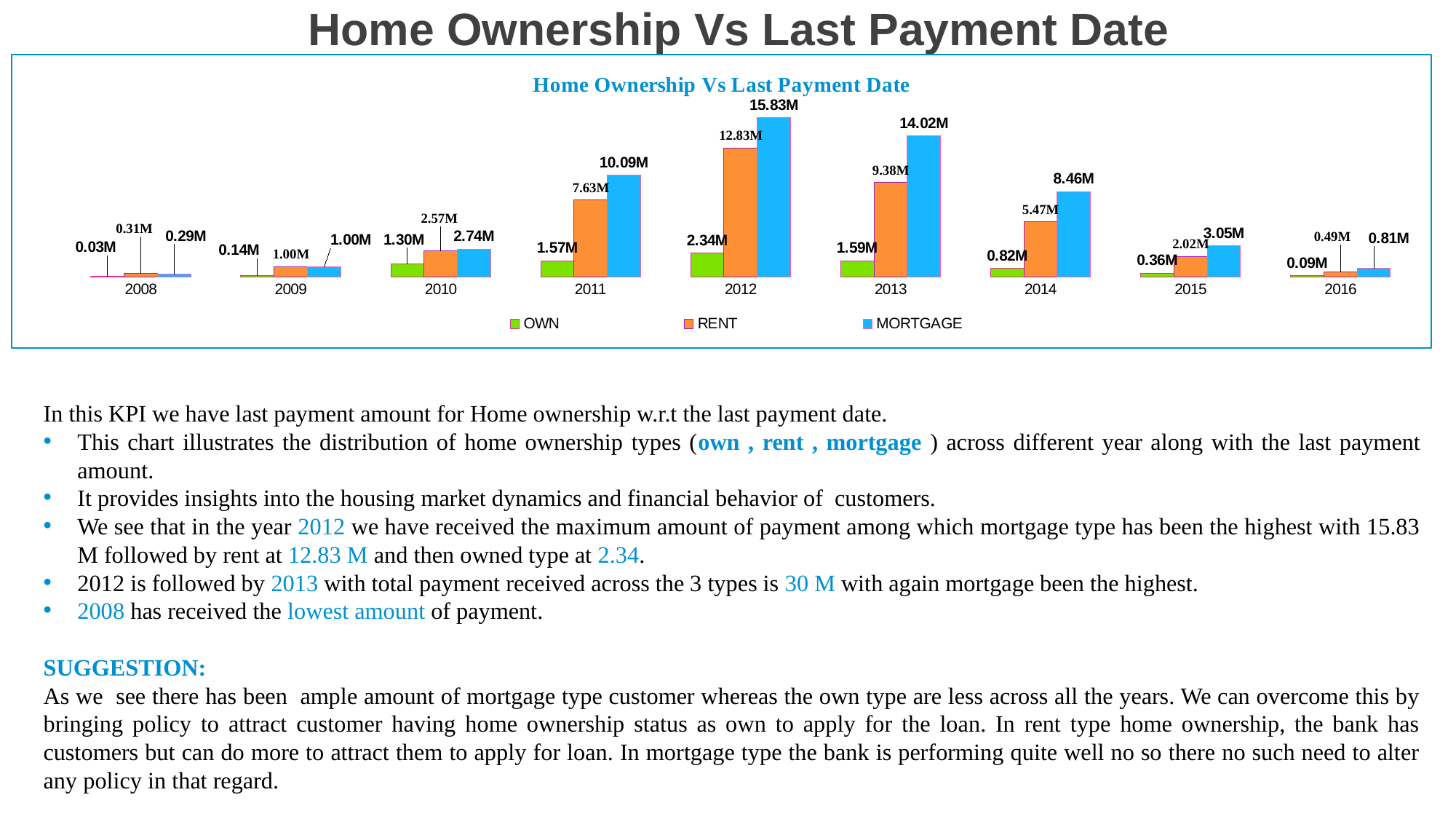

Home Ownership Vs Last Payment Date

### Chart: Home Ownership Vs Last Payment Date

| Category | MORTGAGE | OWN | RENT |
|---|---|---|---|
| 2008 | 288916.07 | 32176.33 | 305091.16 |
| 2009 | 1004336.37 | 138046.24 | 995819.78 |
| 2010 | 2740956.48 | 1297198.51 | 2574417.42 |
| 2011 | 10093057.32 | 1569648.89 | 7633163.47 |
| 2012 | 15830774.45 | 2336344.28 | 12827404.82 |
| 2013 | 14023609.82 | 1590372.38 | 9376122.54 |
| 2014 | 8462230.21 | 816719.56 | 5466121.88 |
| 2015 | 3054183.0 | 360089.13 | 2018340.79 |
| 2016 | 807482.09 | 88372.12 | 490171.23 |
In this KPI we have last payment amount for Home ownership w.r.t the last payment date.
This chart illustrates the distribution of home ownership types (own , rent , mortgage ) across different year along with the last payment amount.
It provides insights into the housing market dynamics and financial behavior of  customers.
We see that in the year 2012 we have received the maximum amount of payment among which mortgage type has been the highest with 15.83 M followed by rent at 12.83 M and then owned type at 2.34.
2012 is followed by 2013 with total payment received across the 3 types is 30 M with again mortgage been the highest.
2008 has received the lowest amount of payment.

SUGGESTION:
As we  see there has been  ample amount of mortgage type customer whereas the own type are less across all the years. We can overcome this by bringing policy to attract customer having home ownership status as own to apply for the loan. In rent type home ownership, the bank has customers but can do more to attract them to apply for loan. In mortgage type the bank is performing quite well no so there no such need to alter any policy in that regard.